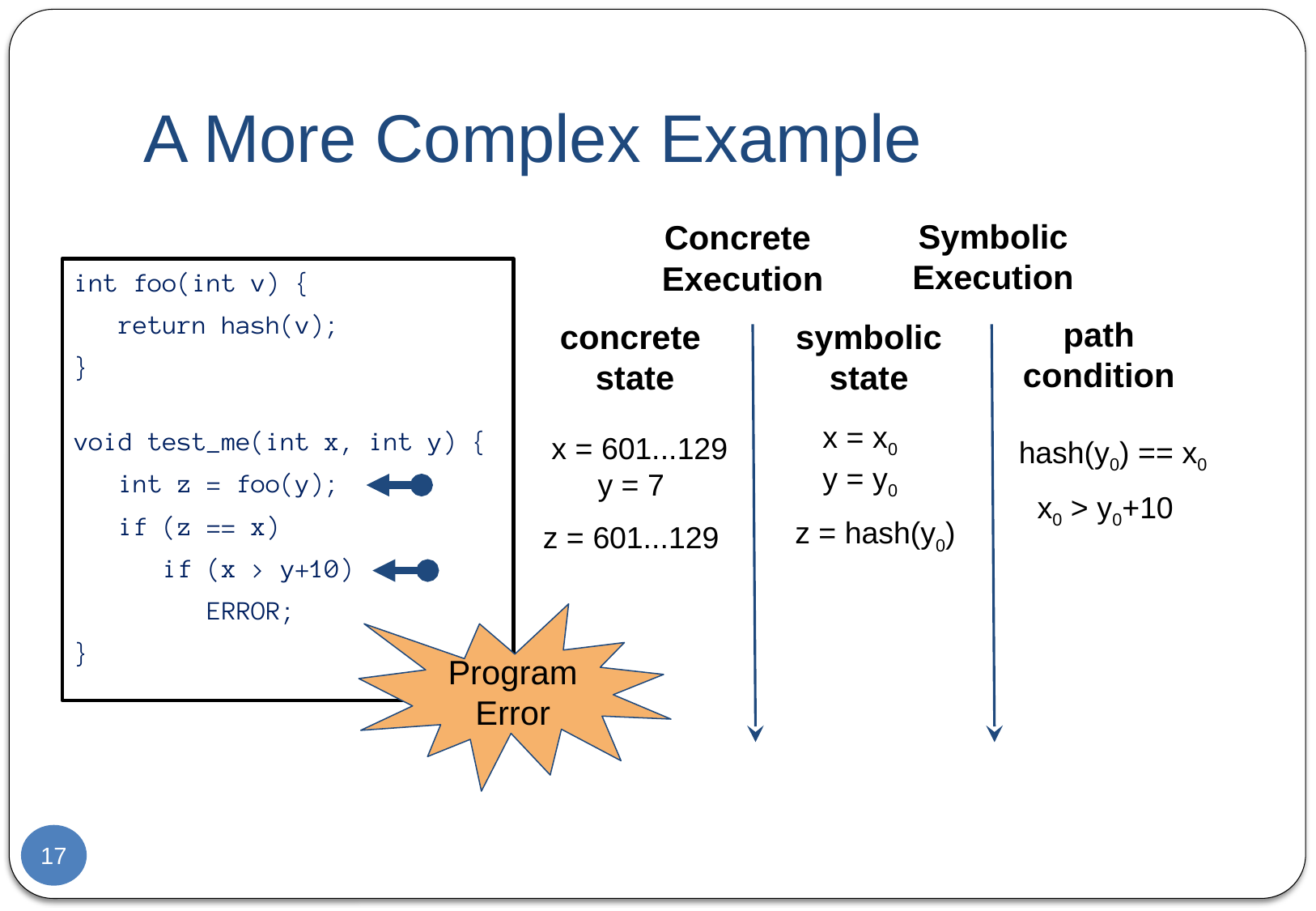

# A More Complex Example
Concrete
Execution
Symbolic
Execution
int foo(int v) {
   return hash(v);
}
void test_me(int x, int y) {
   int z = foo(y);
   if (z == x)
      if (x > y+10)
         ERROR;
}
path
condition
concrete
state
symbolic
state
x = x0
y = y0
x = 601...129
y = 7
hash(y0) == x0
x0 > y0+10
z = 601...129
z = hash(y0)
Program Error
17